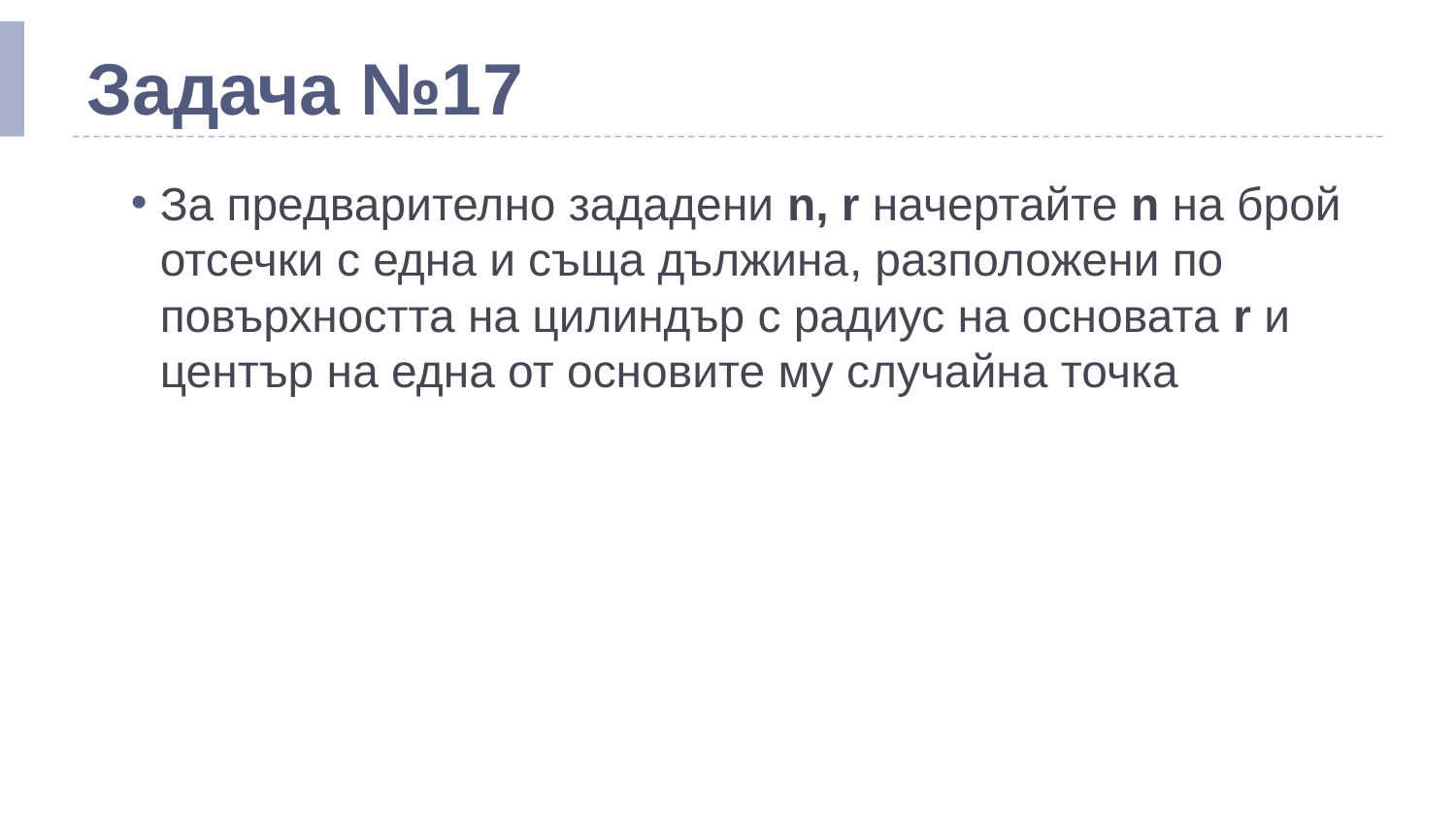

# Задача №17
За предварително зададени n, r начертайте n на брой отсечки с една и съща дължина, разположени по повърхността на цилиндър с радиус на основата r и център на една от основите му случайна точка